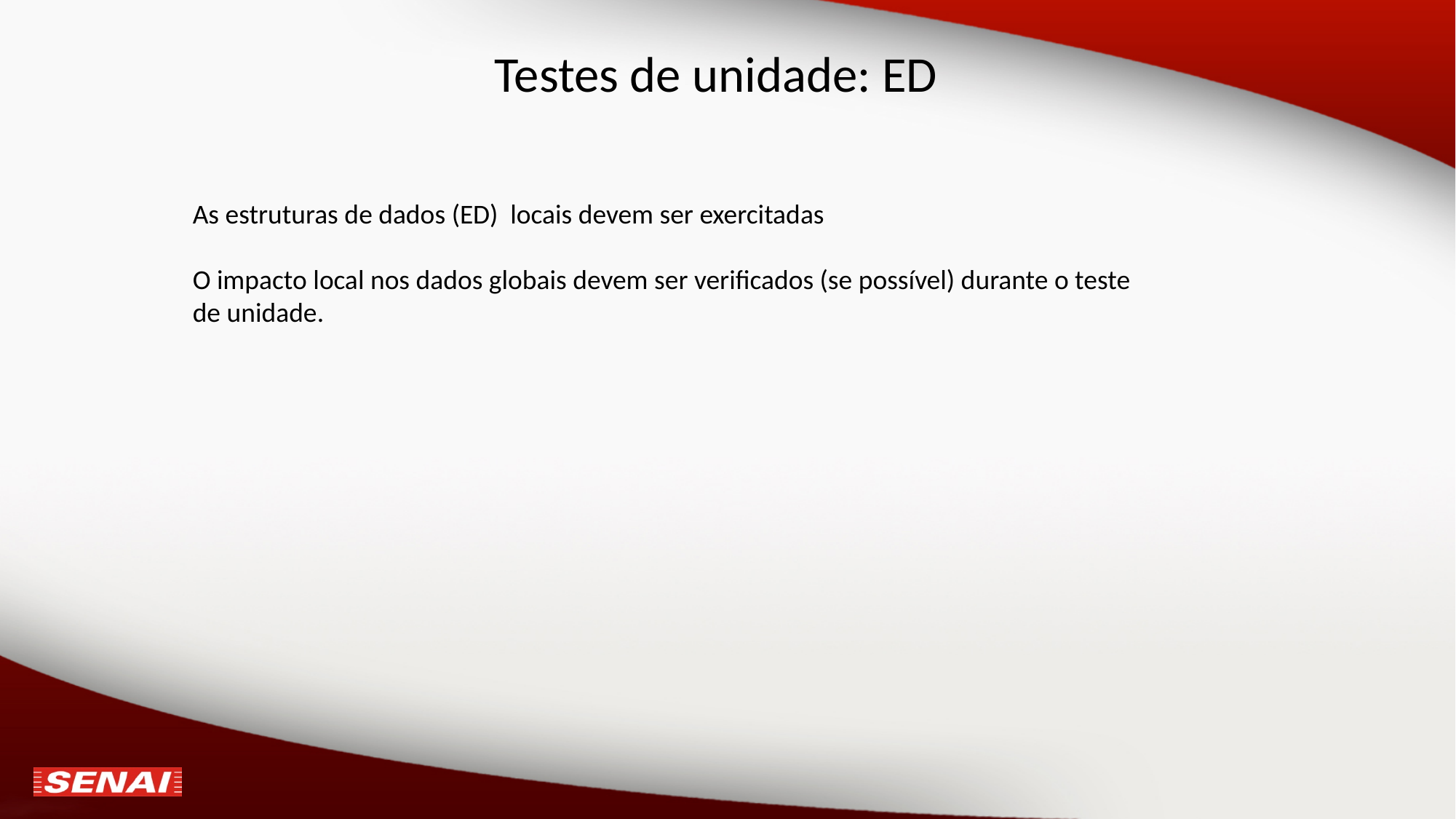

# Testes de unidade: ED
As estruturas de dados (ED)  locais devem ser exercitadas

O impacto local nos dados globais devem ser verificados (se possível) durante o teste de unidade.